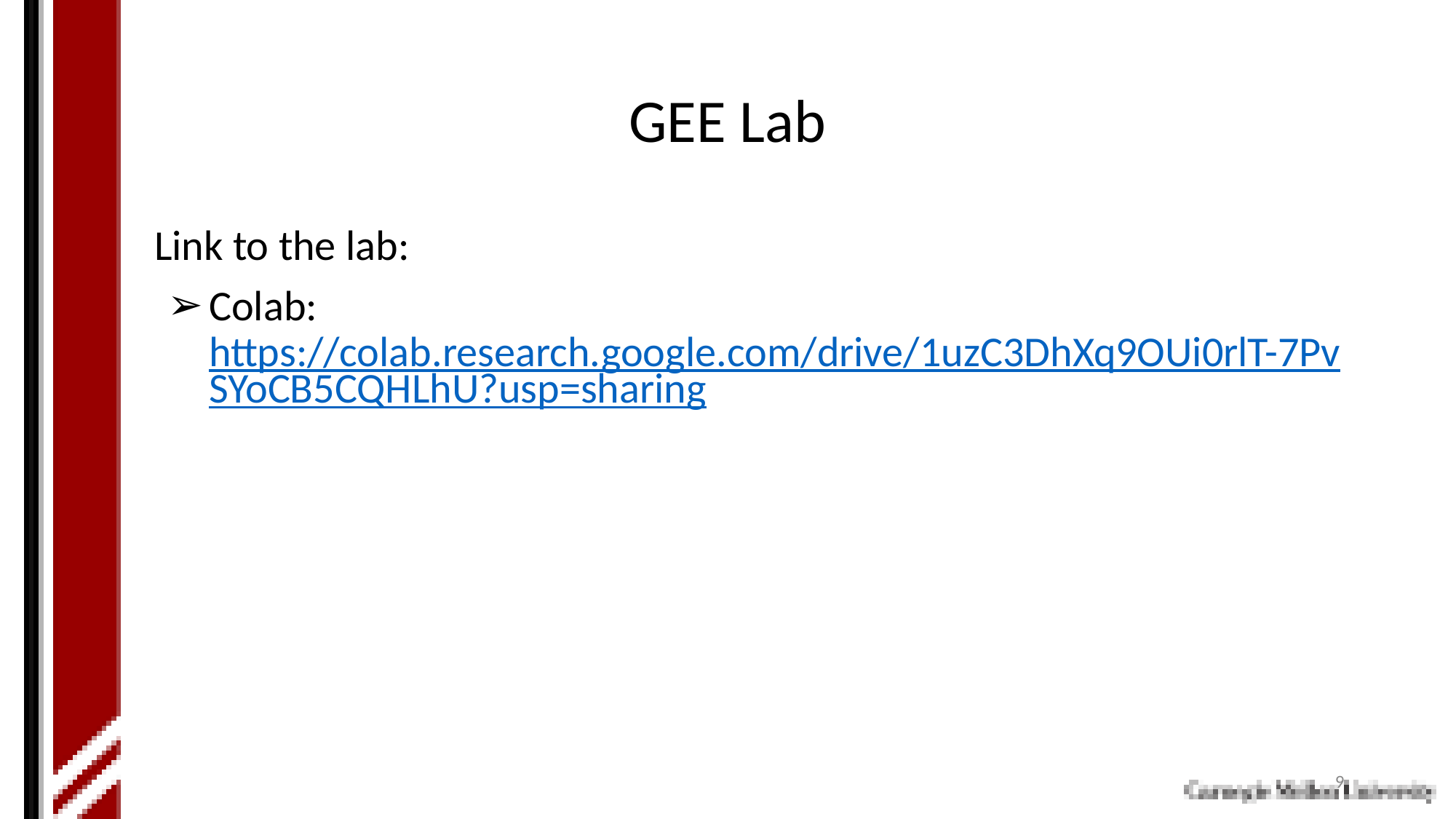

# GEE Lab
Link to the lab:
Colab: https://colab.research.google.com/drive/1uzC3DhXq9OUi0rlT-7PvSYoCB5CQHLhU?usp=sharing

9